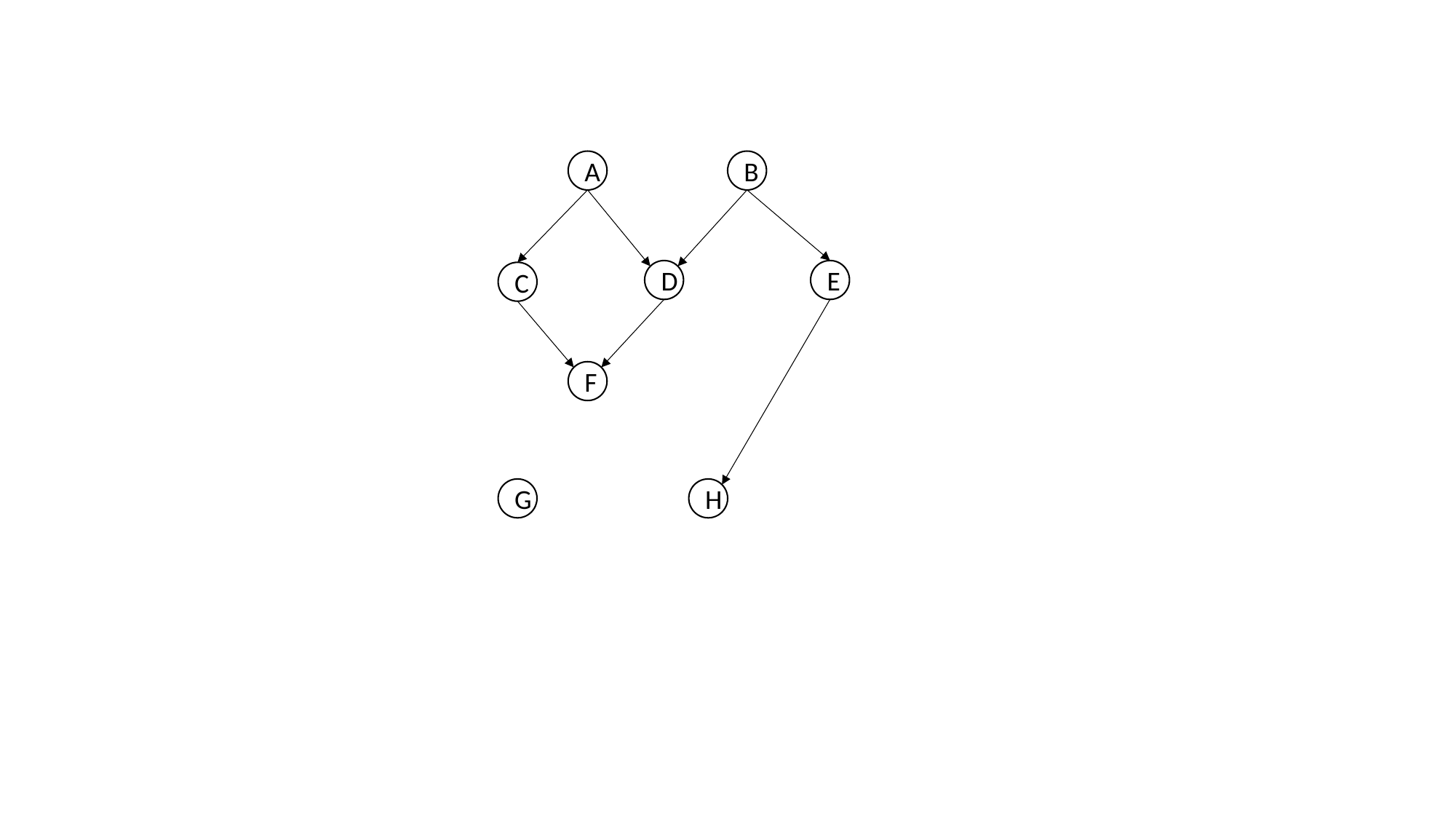

B
A
D
E
C
F
G
H